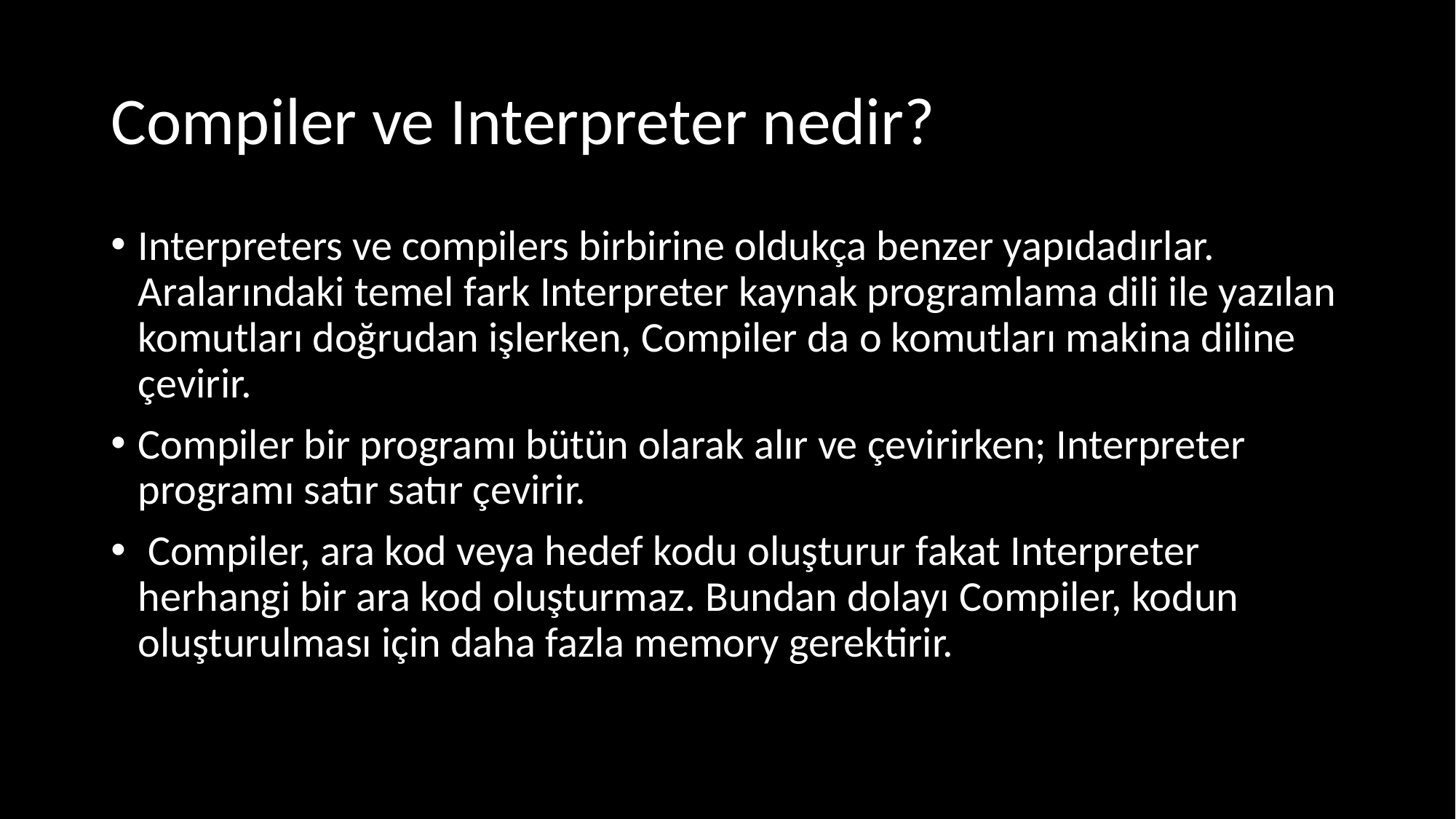

# Compiler ve Interpreter nedir?
Interpreters ve compilers birbirine oldukça benzer yapıdadırlar. Aralarındaki temel fark Interpreter kaynak programlama dili ile yazılan komutları doğrudan işlerken, Compiler da o komutları makina diline çevirir.
Compiler bir programı bütün olarak alır ve çevirirken; Interpreter programı satır satır çevirir.
 Compiler, ara kod veya hedef kodu oluşturur fakat Interpreter herhangi bir ara kod oluşturmaz. Bundan dolayı Compiler, kodun oluşturulması için daha fazla memory gerektirir.